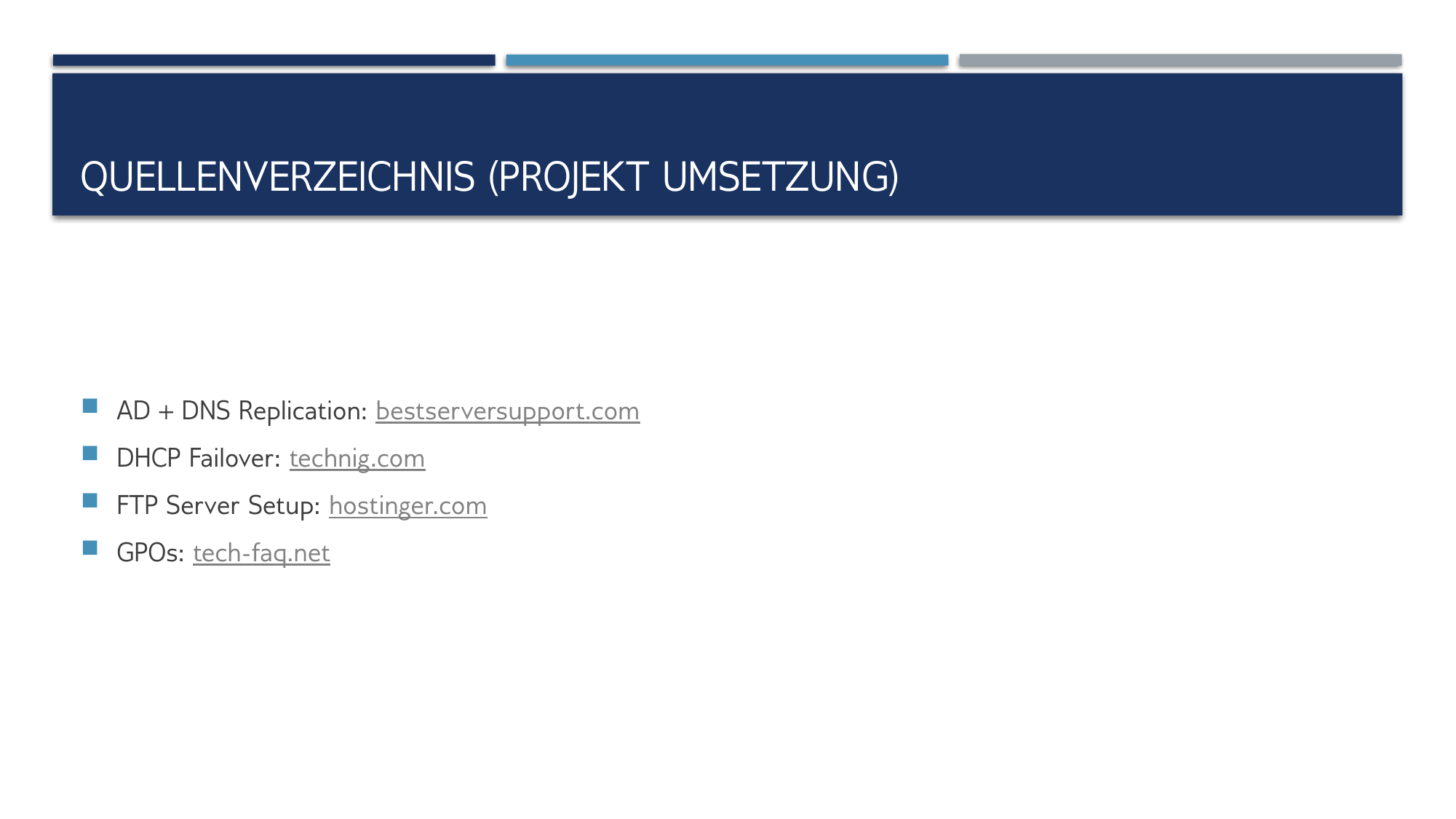

# Quellenverzeichnis (Projekt Umsetzung)
AD + DNS Replication: bestserversupport.com
DHCP Failover: technig.com
FTP Server Setup: hostinger.com
GPOs: tech-faq.net